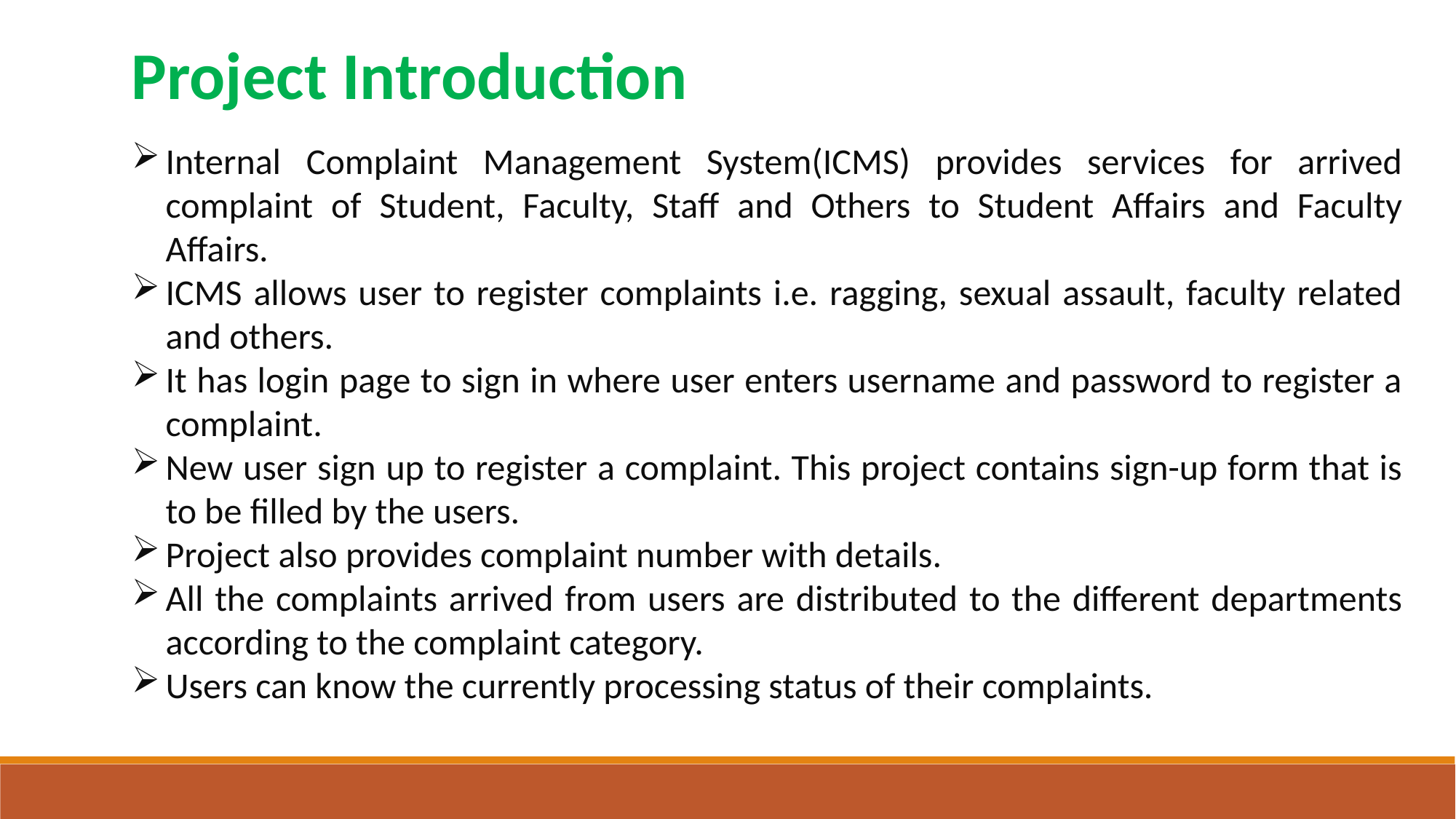

Project Introduction
Internal Complaint Management System(ICMS) provides services for arrived complaint of Student, Faculty, Staff and Others to Student Affairs and Faculty Affairs.
ICMS allows user to register complaints i.e. ragging, sexual assault, faculty related and others.
It has login page to sign in where user enters username and password to register a complaint.
New user sign up to register a complaint. This project contains sign-up form that is to be filled by the users.
Project also provides complaint number with details.
All the complaints arrived from users are distributed to the different departments according to the complaint category.
Users can know the currently processing status of their complaints.